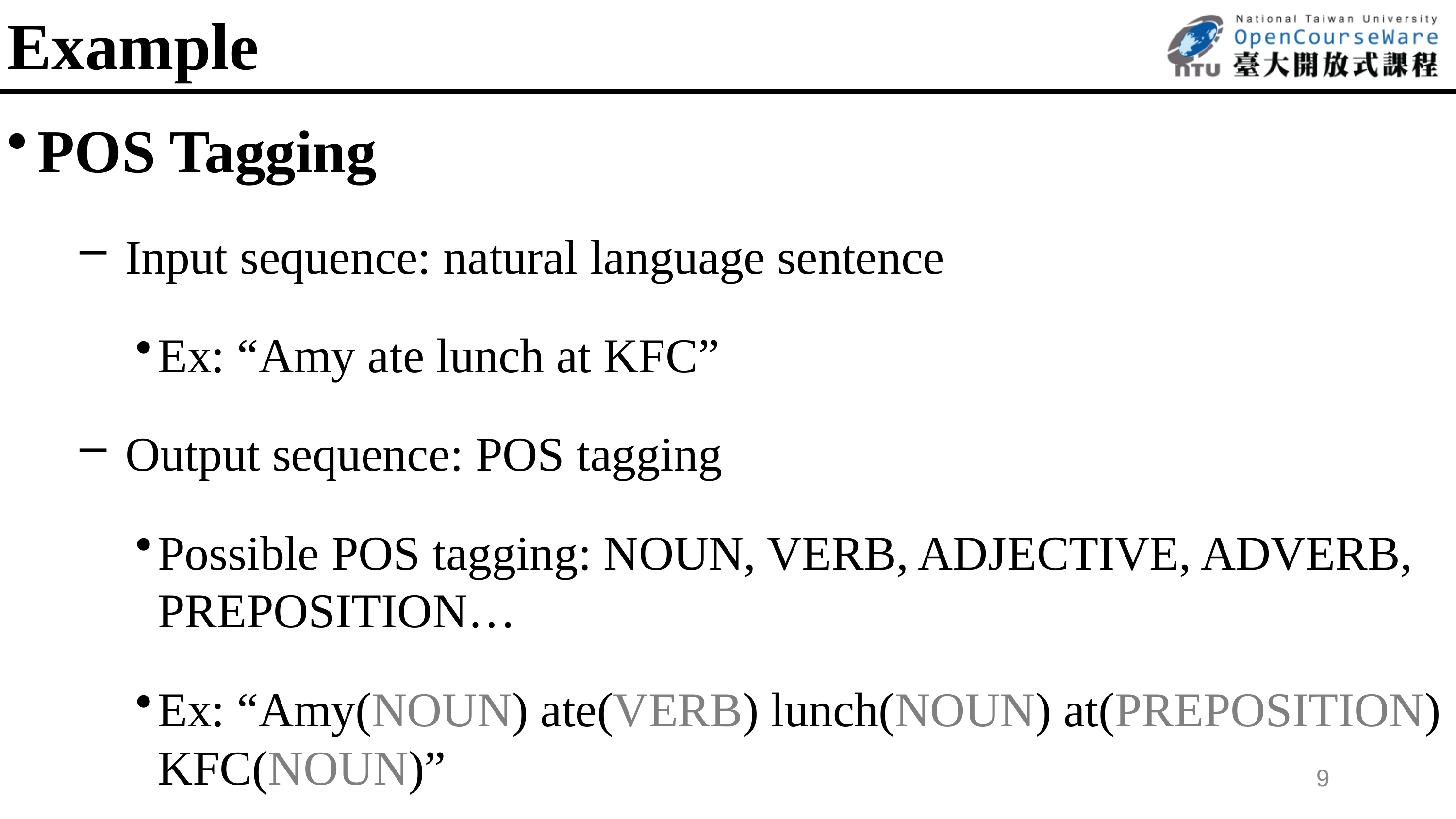

# Example
POS Tagging
Input sequence: natural language sentence
Ex: “Amy ate lunch at KFC”
Output sequence: POS tagging
Possible POS tagging: NOUN, VERB, ADJECTIVE, ADVERB, PREPOSITION…
Ex: “Amy(NOUN) ate(VERB) lunch(NOUN) at(PREPOSITION) KFC(NOUN)”
9